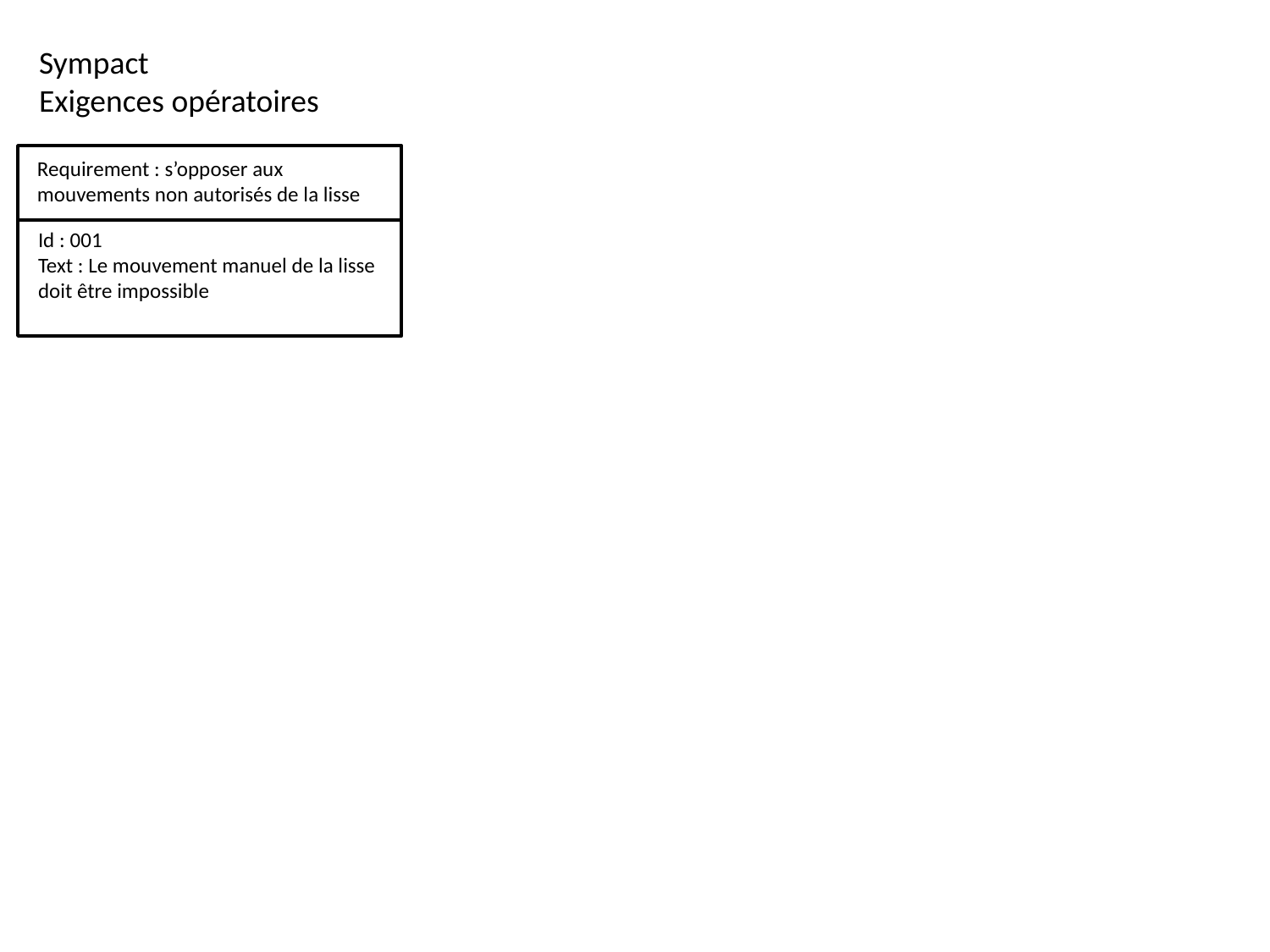

Sympact
Exigences opératoires

Requirement : s’opposer aux mouvements non autorisés de la lisse
Id : 001
Text : Le mouvement manuel de la lisse doit être impossible